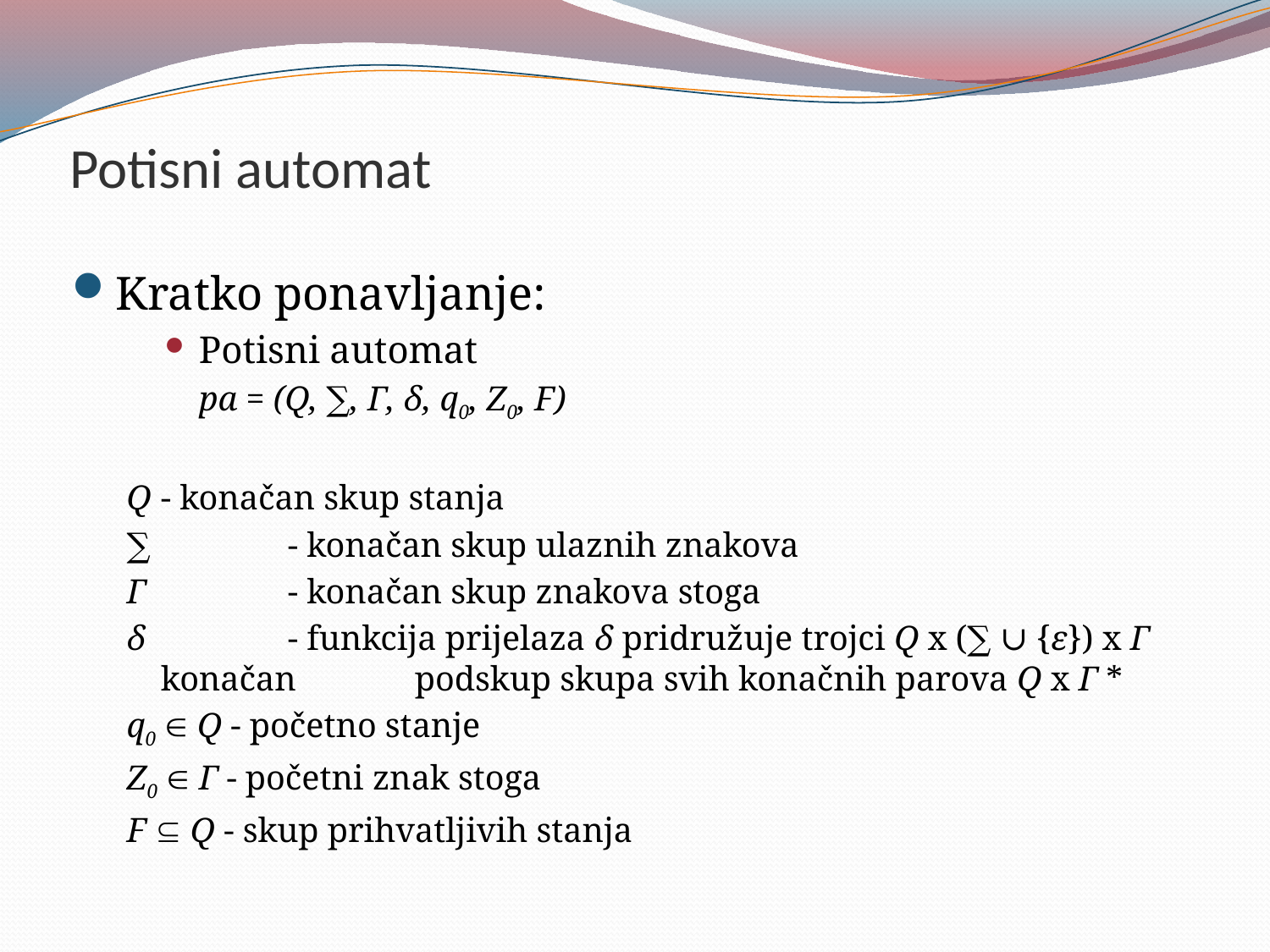

# Potisni automat
Kratko ponavljanje:
Potisni automat
	pa = (Q, ∑, Γ, δ, q0, Z0, F)

Q 	- konačan skup stanja
∑ 		- konačan skup ulaznih znakova
Γ 		- konačan skup znakova stoga
δ 		- funkcija prijelaza δ pridružuje trojci Q x (∑ ∪ {ε}) x Γ  konačan   	podskup skupa svih konačnih parova Q x Γ *
q0 ∈ Q - početno stanje
Z0 ∈ Γ - početni znak stoga
F ⊆ Q - skup prihvatljivih stanja